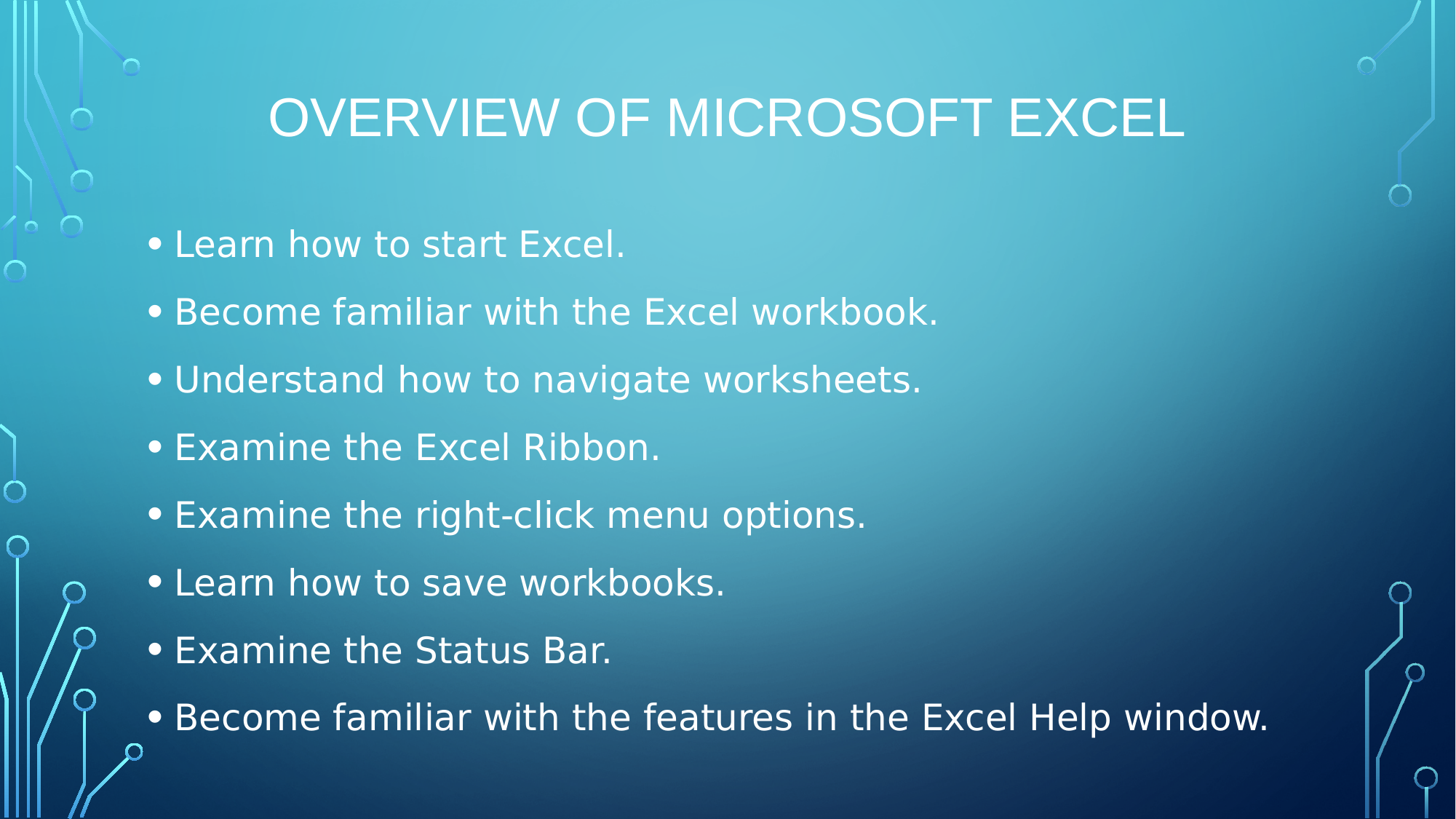

# Overview of Microsoft Excel
Learn how to start Excel.
Become familiar with the Excel workbook.
Understand how to navigate worksheets.
Examine the Excel Ribbon.
Examine the right-click menu options.
Learn how to save workbooks.
Examine the Status Bar.
Become familiar with the features in the Excel Help window.